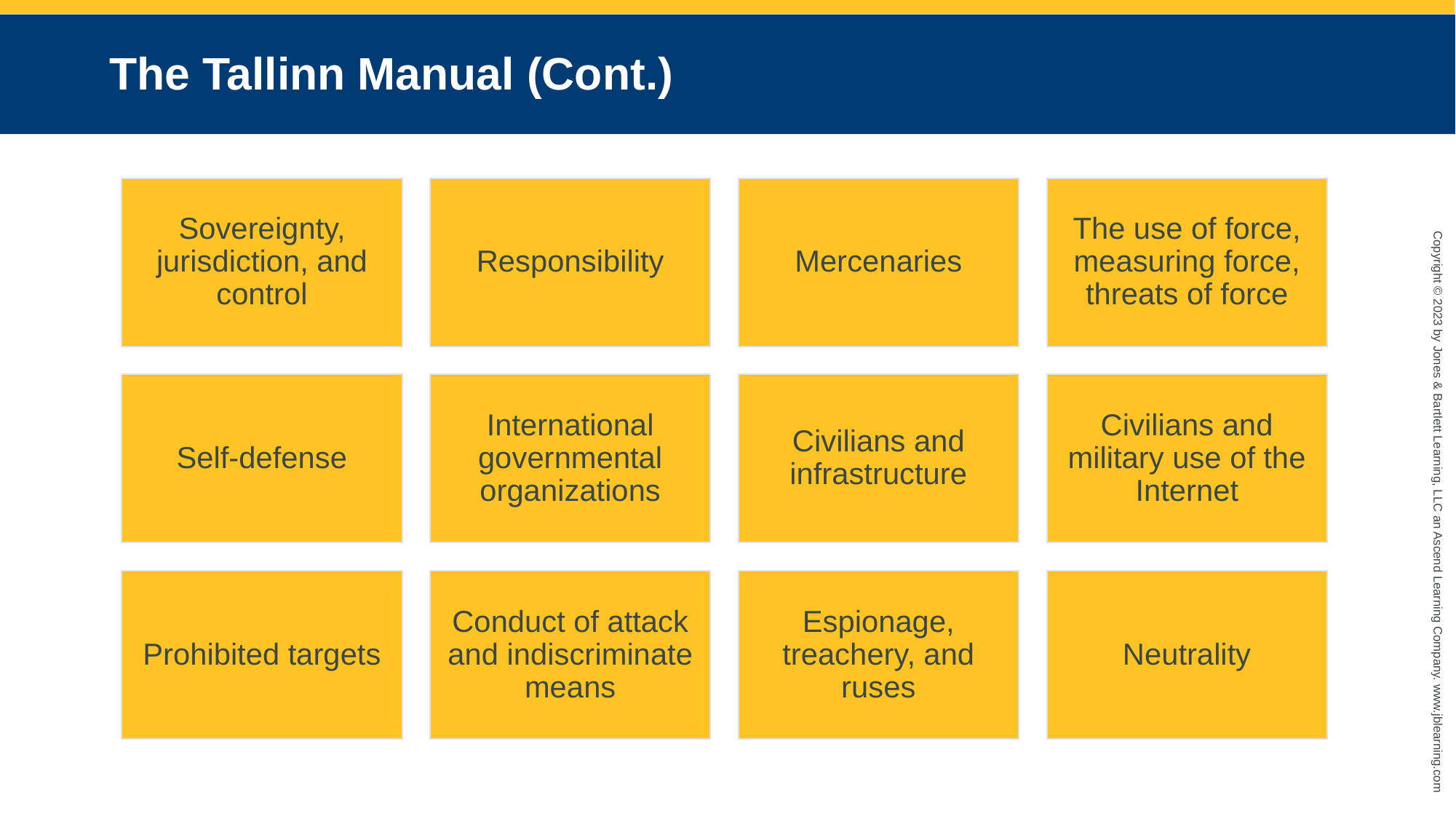

# The Tallinn Manual (Cont.)
Sovereignty, jurisdiction, and control
Responsibility
Mercenaries
The use of force, measuring force, threats of force
Self-defense
International governmental organizations
Civilians and infrastructure
Civilians and military use of the Internet
Prohibited targets
Conduct of attack and indiscriminate means
Espionage, treachery, and ruses
Neutrality